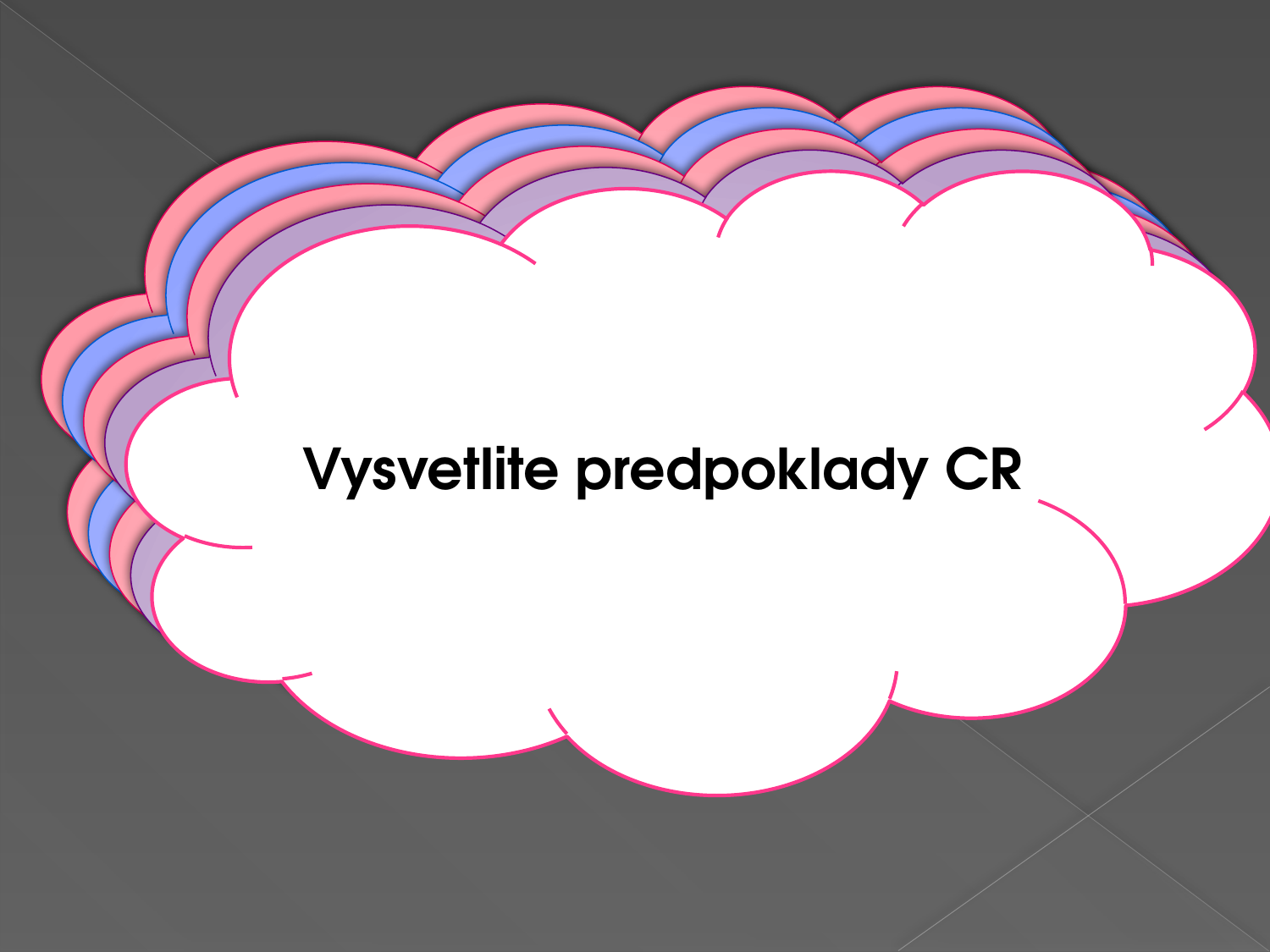

#
Čo je CESTOVNÝ RUCH??
Vymenuj motívy CESTOVNÉHO RUCHU.
Čo je BILANCIA cestovného ruchu?
Ktoré formy cestovného ruchu poznáme?
Vysvetlite predpoklady CR